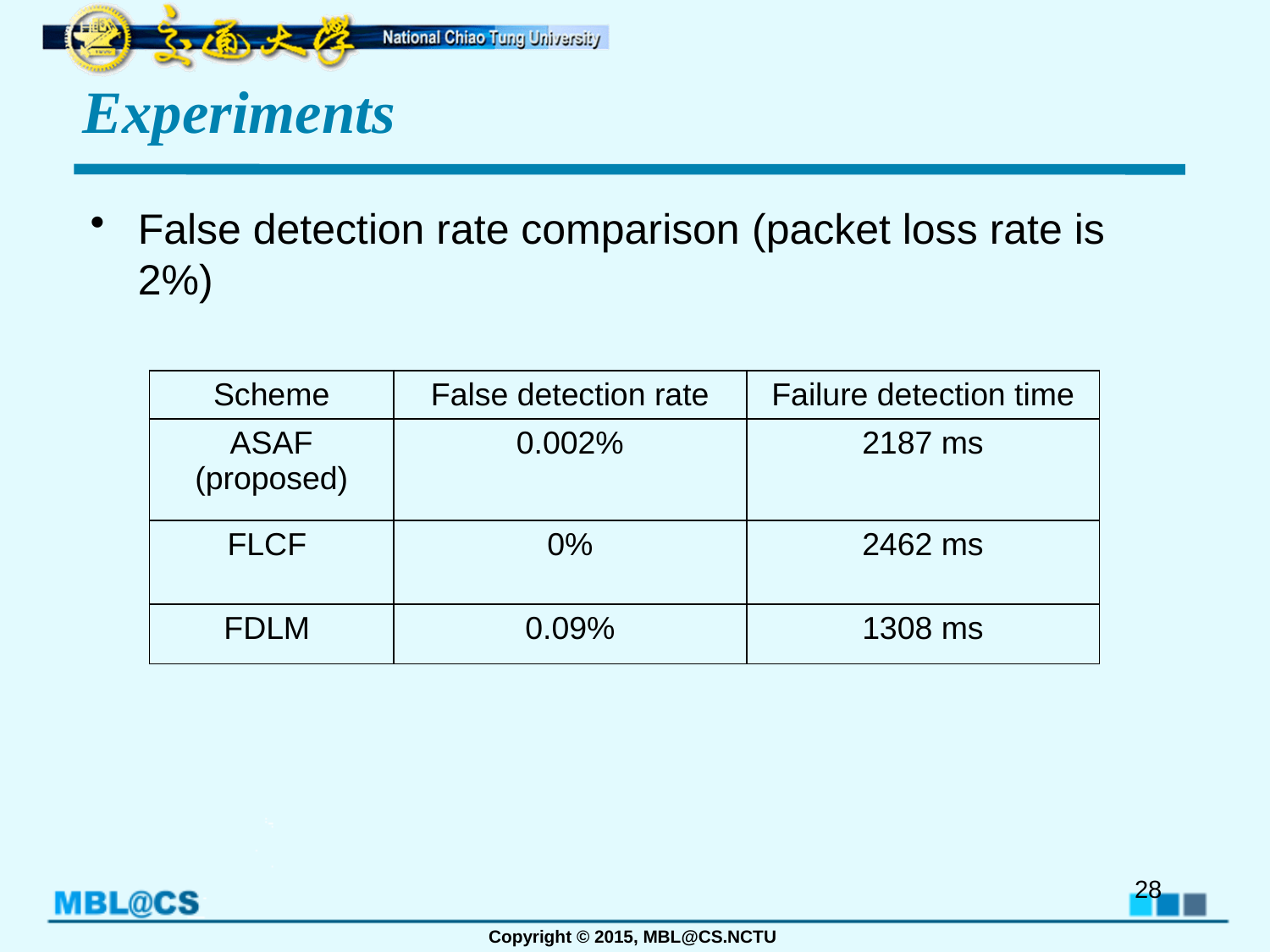

# Experiments
False detection rate comparison (packet loss rate is 2%)

| Scheme | False detection rate | Failure detection time |
| --- | --- | --- |
| ASAF (proposed) | 0.002% | 2187 ms |
| FLCF | 0% | 2462 ms |
| FDLM | 0.09% | 1308 ms |
28